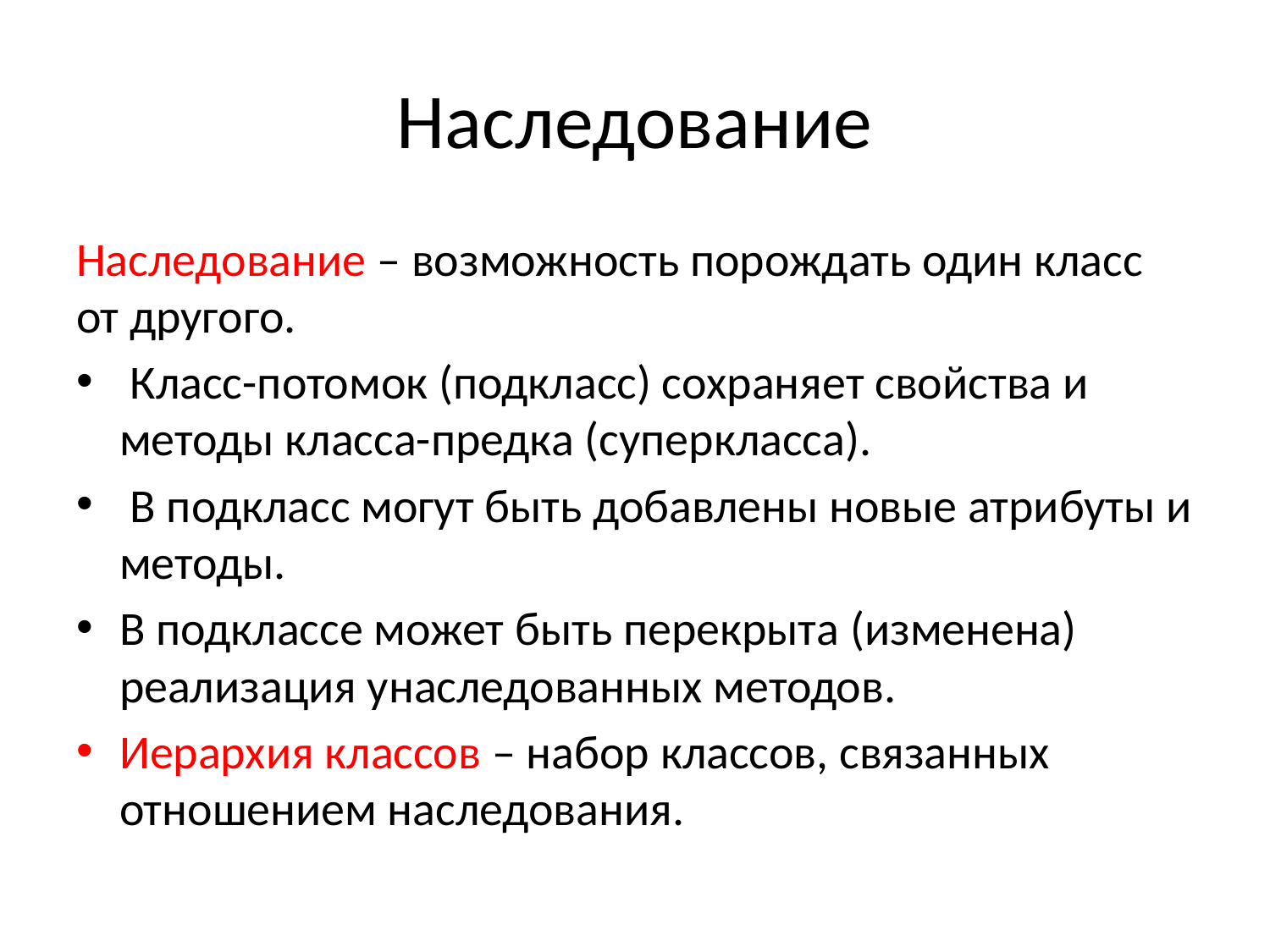

# Наследование
Наследование – возможность порождать один класс от другого.
 Класс-потомок (подкласс) сохраняет свойства и методы класса-предка (суперкласса).
 В подкласс могут быть добавлены новые атрибуты и методы.
В подклассе может быть перекрыта (изменена) реализация унаследованных методов.
Иерархия классов – набор классов, связанных отношением наследования.